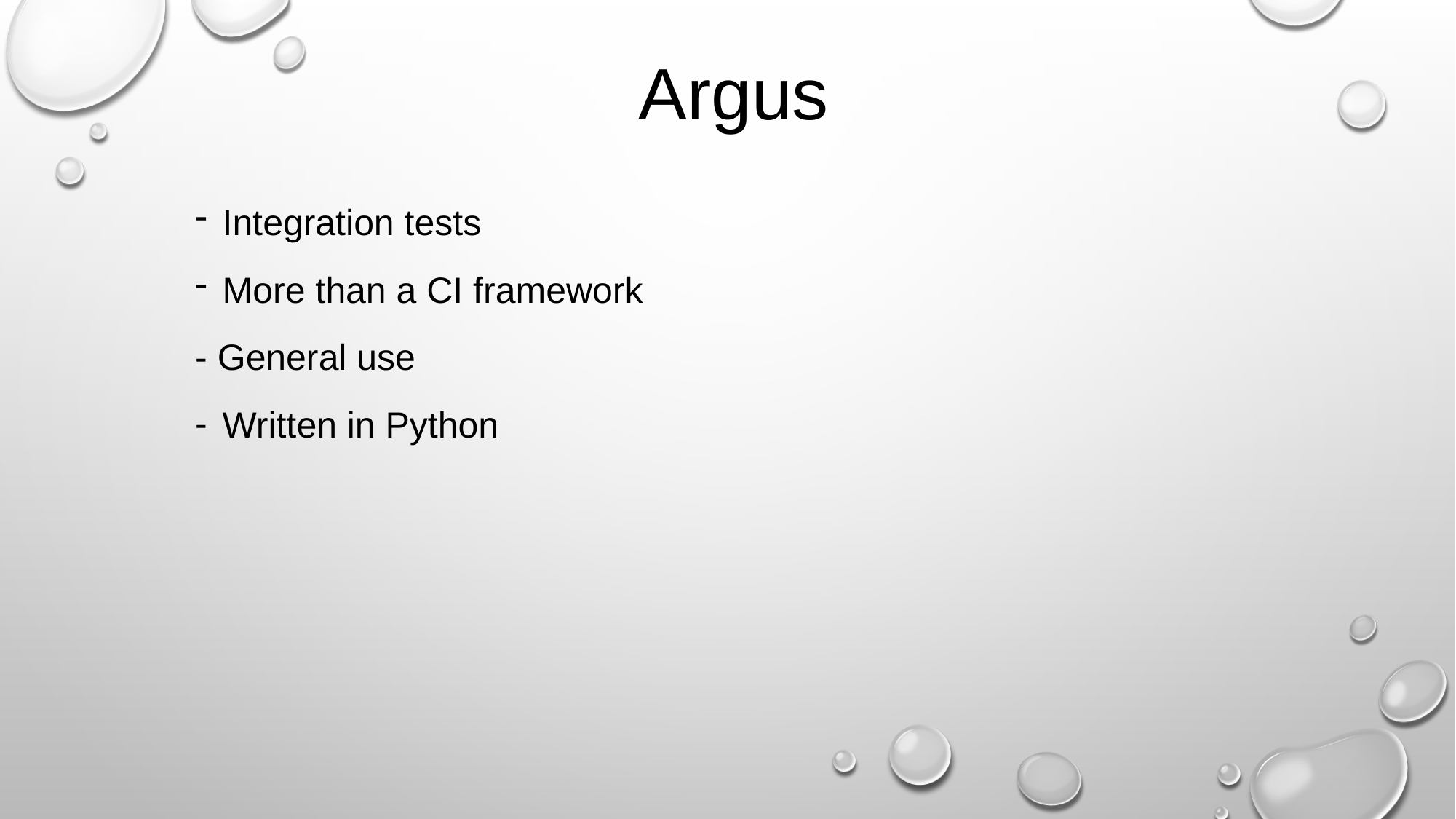

# Argus
Integration tests
More than a CI framework
- General use
Written in Python